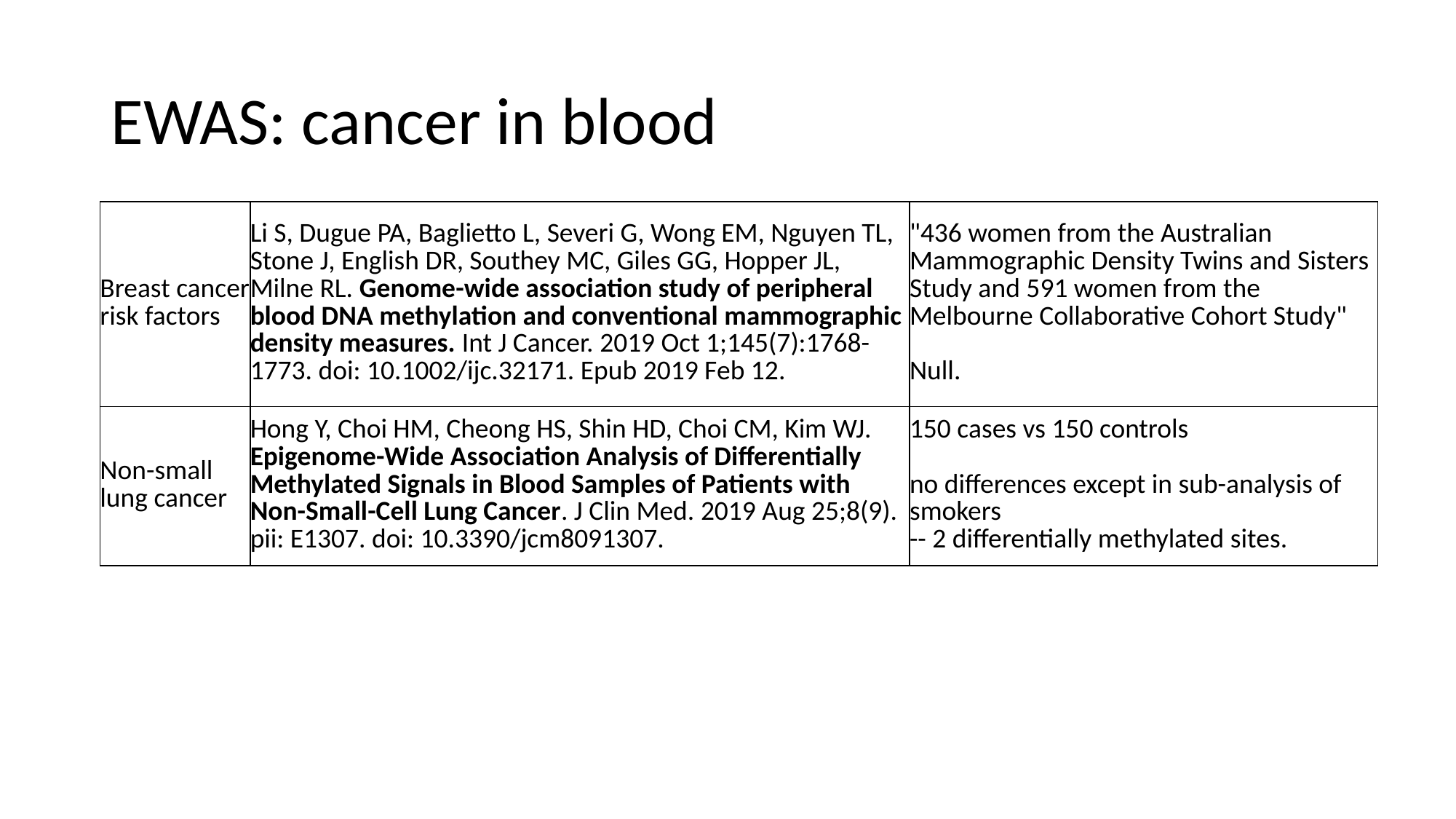

# EWAS: cancer in blood
| Breast cancer risk factors | Li S, Dugue PA, Baglietto L, Severi G, Wong EM, Nguyen TL, Stone J, English DR, Southey MC, Giles GG, Hopper JL, Milne RL. Genome-wide association study of peripheral blood DNA methylation and conventional mammographic density measures. Int J Cancer. 2019 Oct 1;145(7):1768-1773. doi: 10.1002/ijc.32171. Epub 2019 Feb 12. | "436 women from the Australian Mammographic Density Twins and Sisters Study and 591 women from the Melbourne Collaborative Cohort Study" Null. |
| --- | --- | --- |
| Non-small lung cancer | Hong Y, Choi HM, Cheong HS, Shin HD, Choi CM, Kim WJ. Epigenome-Wide Association Analysis of Differentially Methylated Signals in Blood Samples of Patients with Non-Small-Cell Lung Cancer. J Clin Med. 2019 Aug 25;8(9). pii: E1307. doi: 10.3390/jcm8091307. | 150 cases vs 150 controls no differences except in sub-analysis of smokers -- 2 differentially methylated sites. |